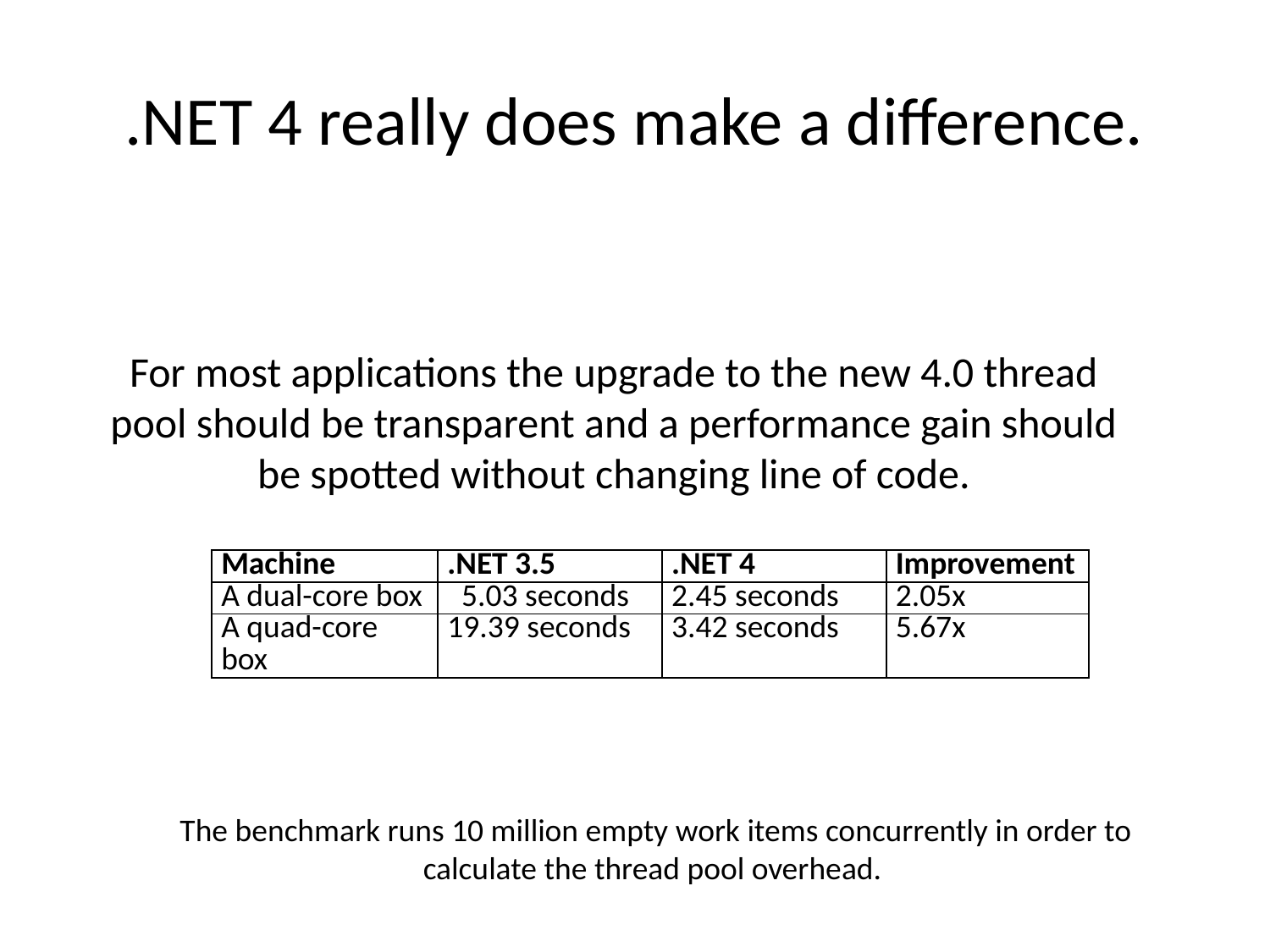

# .NET 4 really does make a difference.
For most applications the upgrade to the new 4.0 thread pool should be transparent and a performance gain should be spotted without changing line of code.
| Machine | .NET 3.5 | .NET 4 | Improvement |
| --- | --- | --- | --- |
| A dual-core box | 5.03 seconds | 2.45 seconds | 2.05x |
| A quad-core box | 19.39 seconds | 3.42 seconds | 5.67x |
The benchmark runs 10 million empty work items concurrently in order to calculate the thread pool overhead.